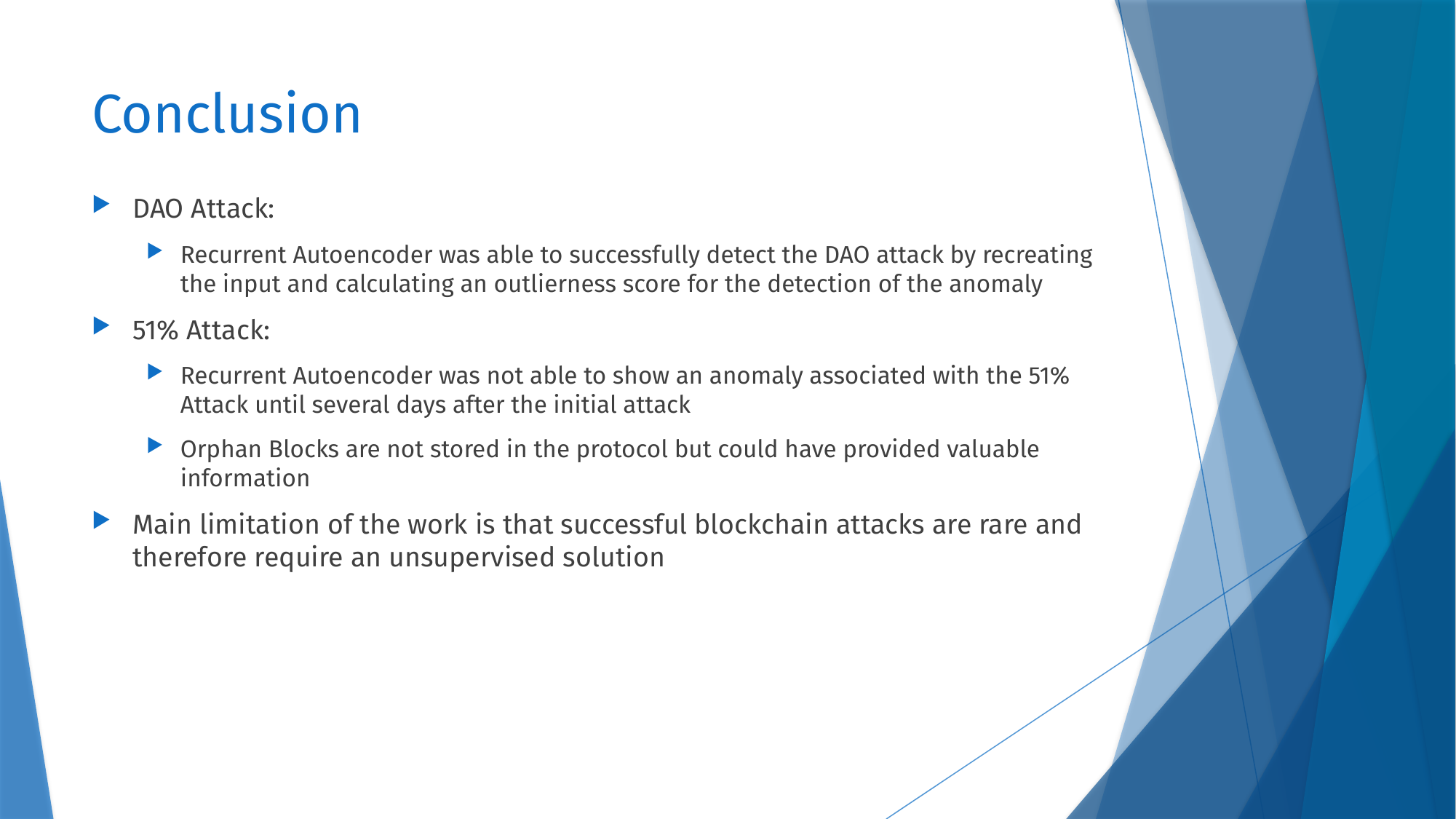

# Conclusion
DAO Attack:
Recurrent Autoencoder was able to successfully detect the DAO attack by recreating the input and calculating an outlierness score for the detection of the anomaly
51% Attack:
Recurrent Autoencoder was not able to show an anomaly associated with the 51% Attack until several days after the initial attack
Orphan Blocks are not stored in the protocol but could have provided valuable information
Main limitation of the work is that successful blockchain attacks are rare and therefore require an unsupervised solution